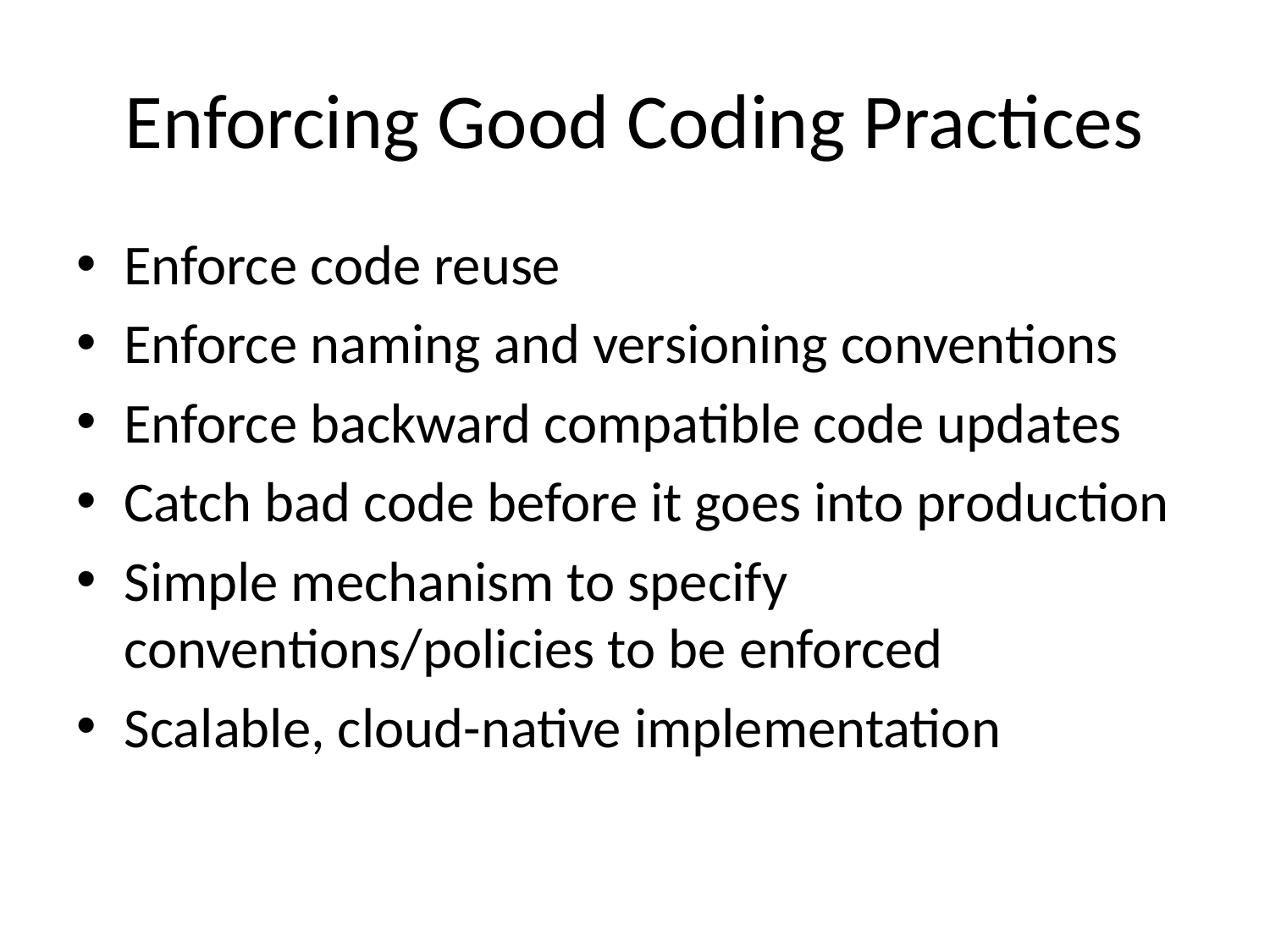

# Enforcing Good Coding Practices
Enforce code reuse
Enforce naming and versioning conventions
Enforce backward compatible code updates
Catch bad code before it goes into production
Simple mechanism to specify conventions/policies to be enforced
Scalable, cloud-native implementation